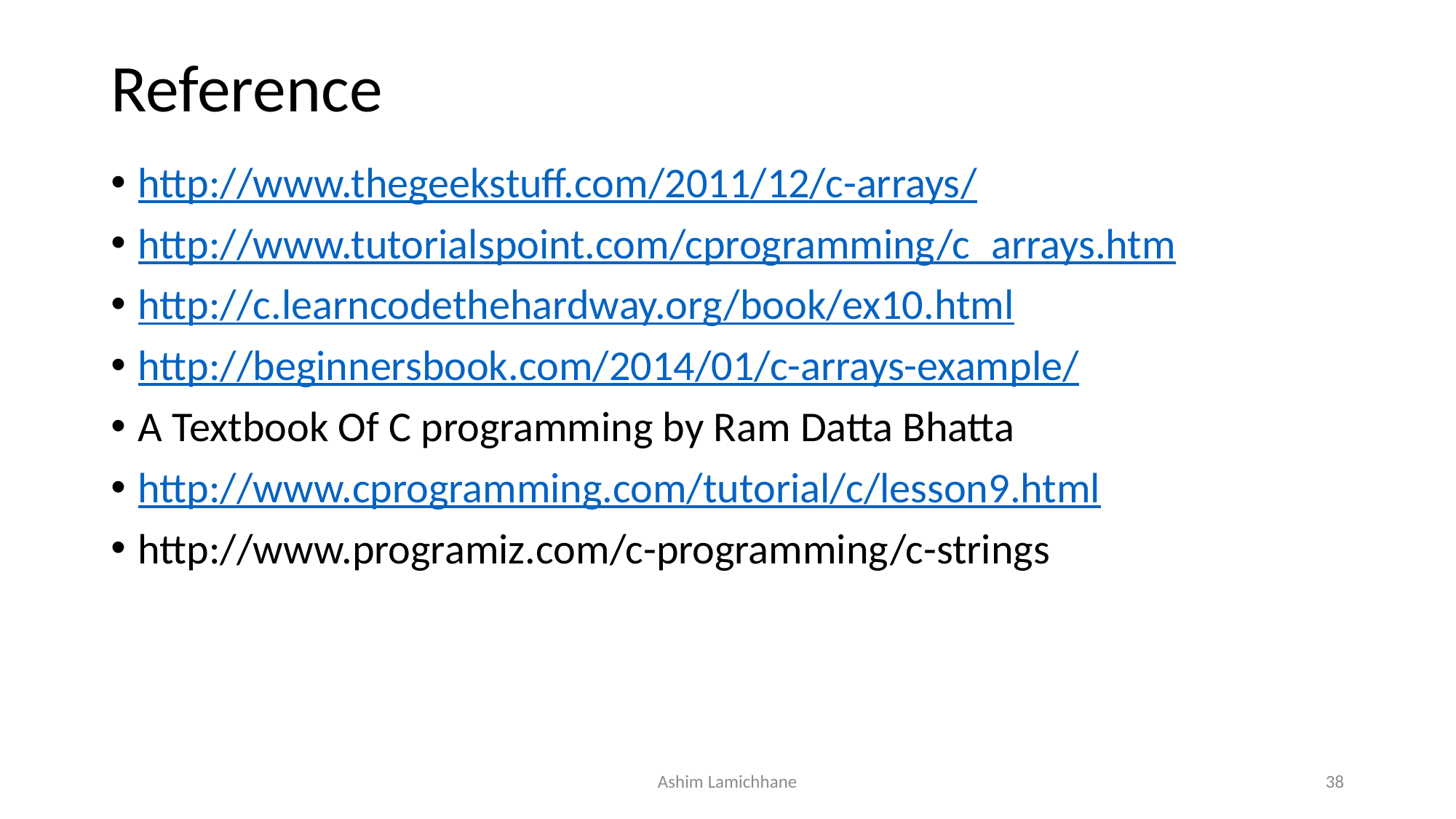

# Reference
http://www.thegeekstuff.com/2011/12/c-arrays/
http://www.tutorialspoint.com/cprogramming/c_arrays.htm
http://c.learncodethehardway.org/book/ex10.html
http://beginnersbook.com/2014/01/c-arrays-example/
A Textbook Of C programming by Ram Datta Bhatta
http://www.cprogramming.com/tutorial/c/lesson9.html
http://www.programiz.com/c-programming/c-strings
Ashim Lamichhane
38